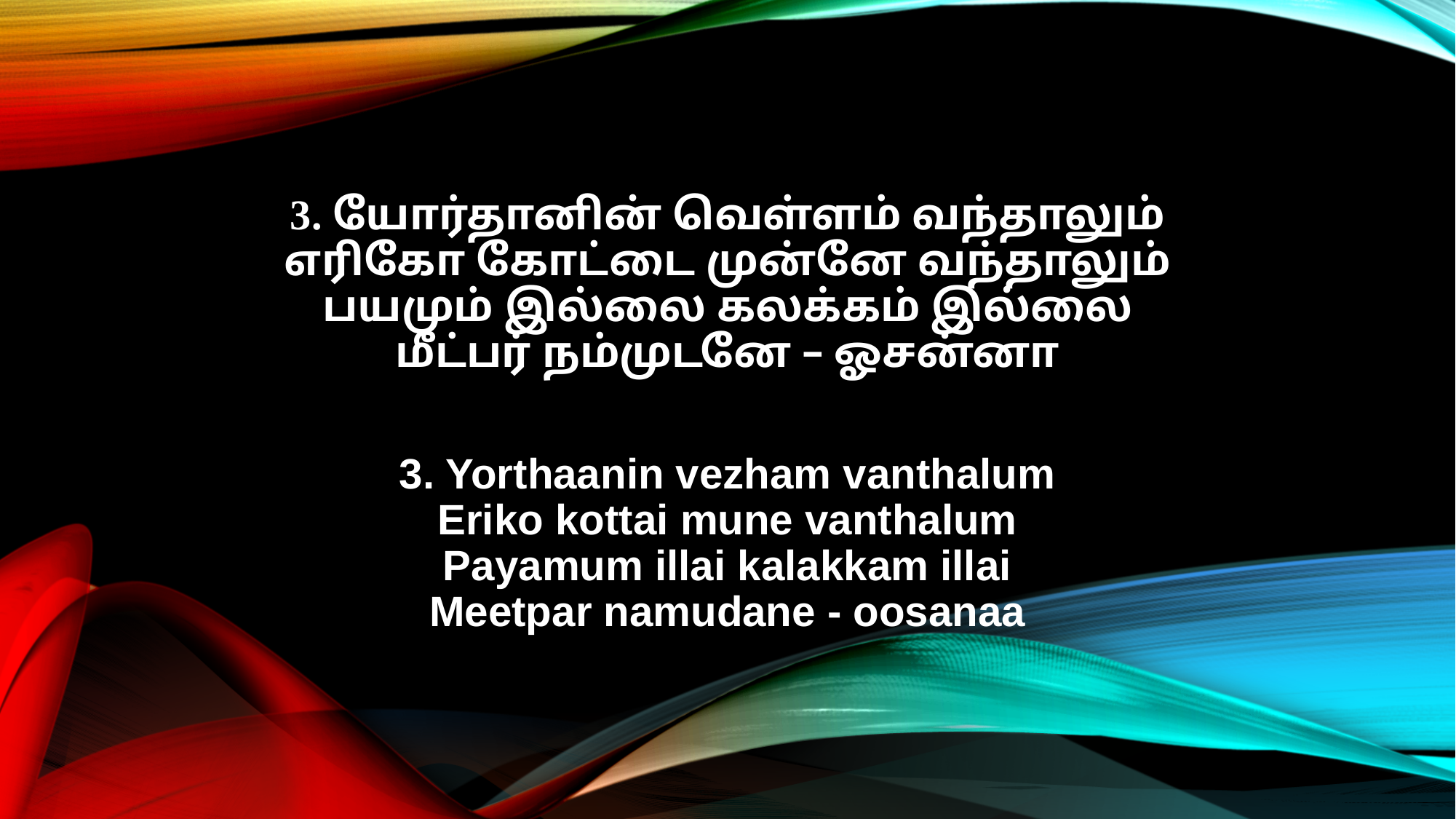

3. யோர்தானின் வெள்ளம் வந்தாலும்
எரிகோ கோட்டை முன்னே வந்தாலும்
பயமும் இல்லை கலக்கம் இல்லை
மீட்பர் நம்முடனே – ஓசன்னா

3. Yorthaanin vezham vanthalum
Eriko kottai mune vanthalum
Payamum illai kalakkam illai
Meetpar namudane - oosanaa